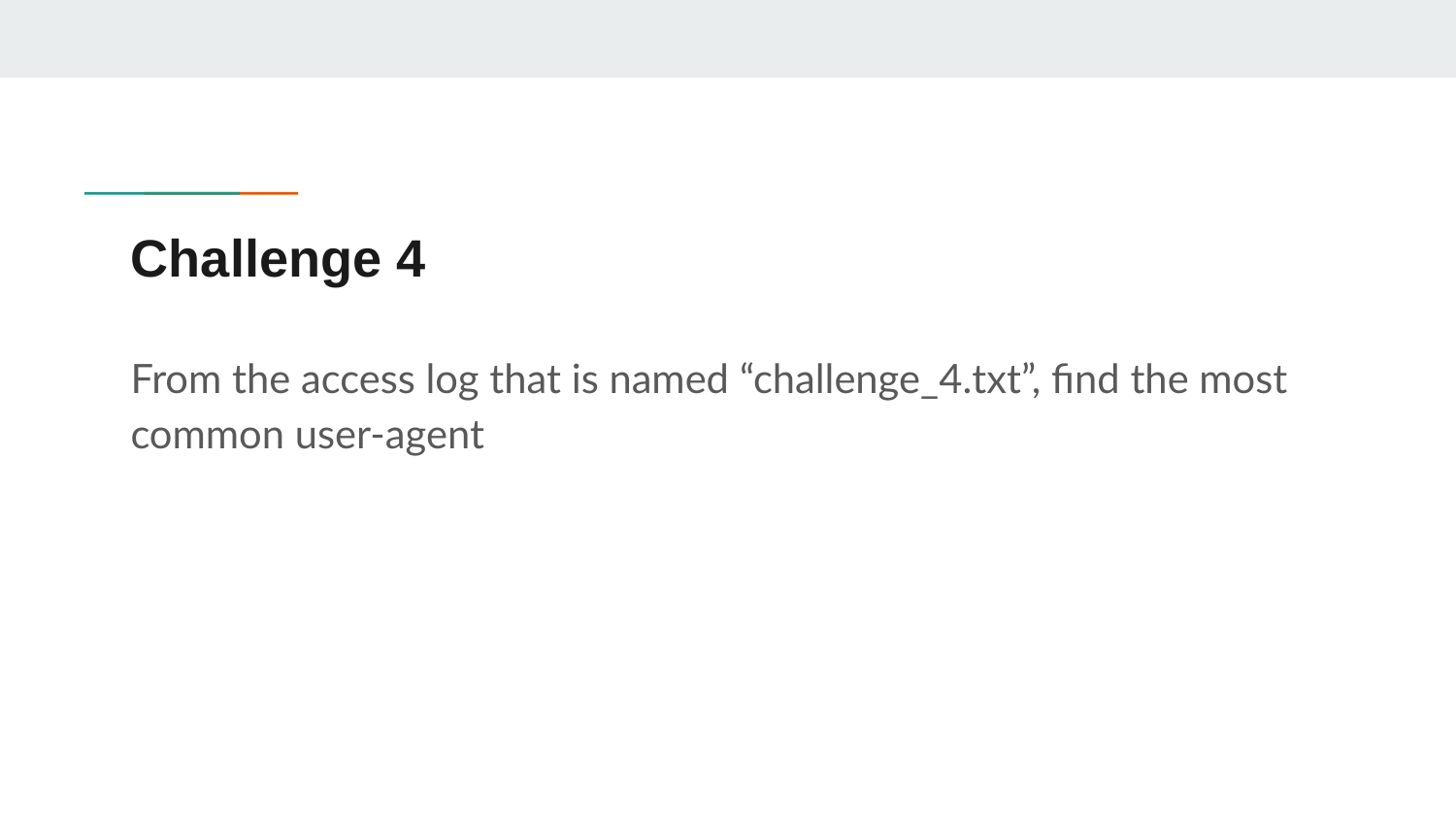

# Challenge 4
From the access log that is named “challenge_4.txt”, find the most common user-agent